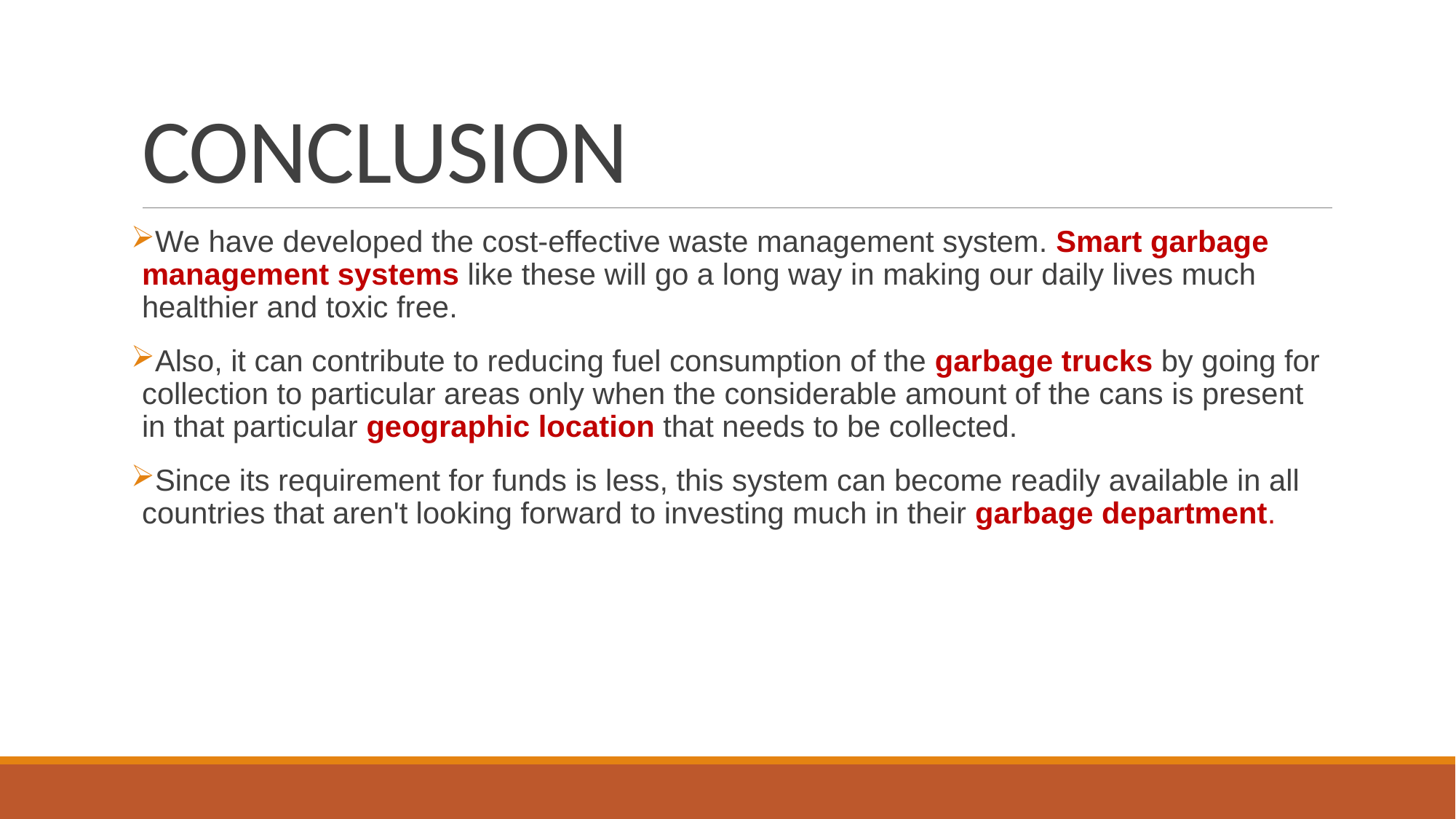

# CONCLUSION
We have developed the cost-effective waste management system. Smart garbage management systems like these will go a long way in making our daily lives much healthier and toxic free.
Also, it can contribute to reducing fuel consumption of the garbage trucks by going for collection to particular areas only when the considerable amount of the cans is present in that particular geographic location that needs to be collected.
Since its requirement for funds is less, this system can become readily available in all countries that aren't looking forward to investing much in their garbage department.